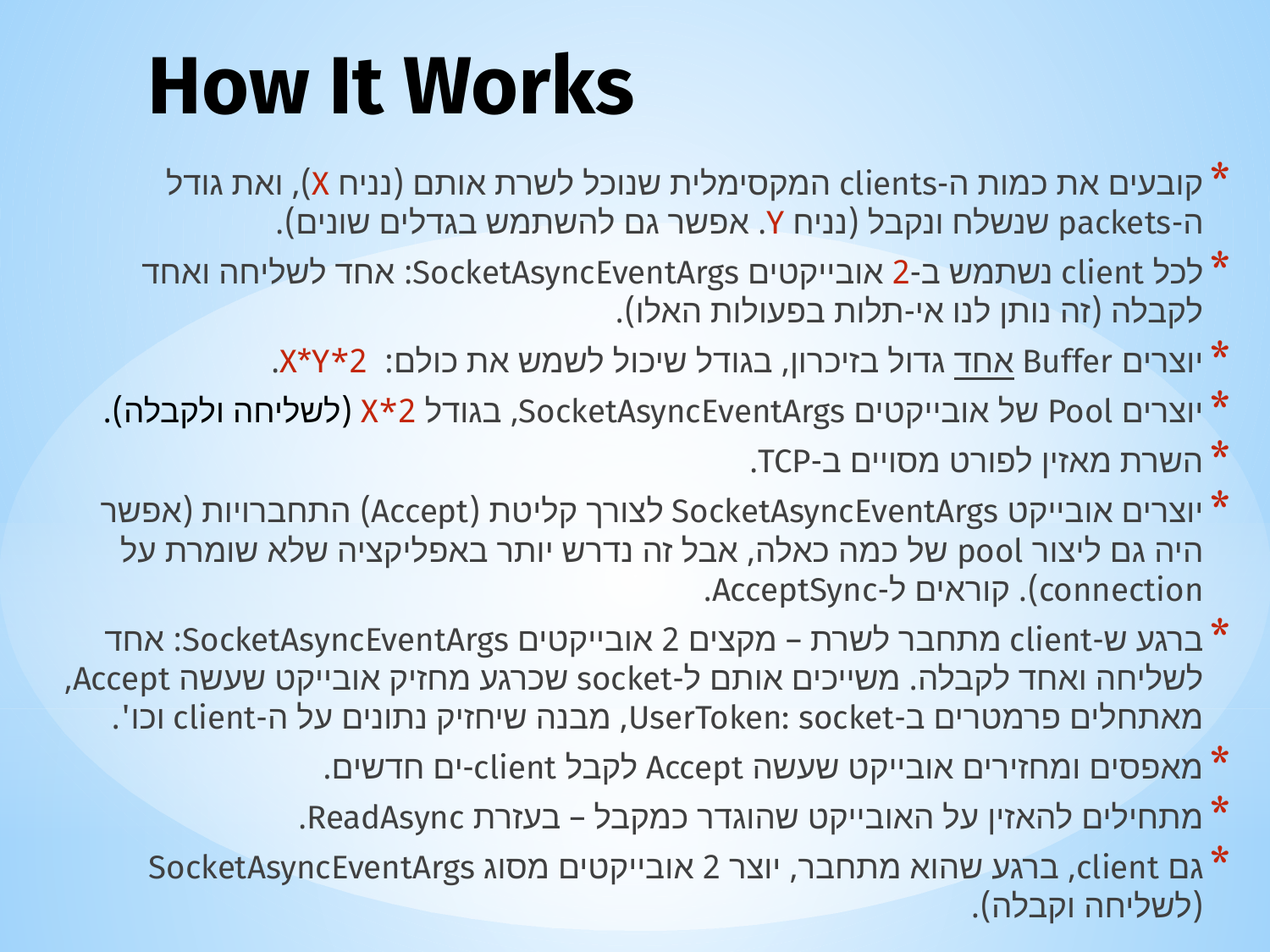

# How It Works
קובעים את כמות ה-clients המקסימלית שנוכל לשרת אותם (נניח X), ואת גודל ה-packets שנשלח ונקבל (נניח Y. אפשר גם להשתמש בגדלים שונים).
לכל client נשתמש ב-2 אובייקטים SocketAsyncEventArgs: אחד לשליחה ואחד לקבלה (זה נותן לנו אי-תלות בפעולות האלו).
יוצרים Buffer אחד גדול בזיכרון, בגודל שיכול לשמש את כולם:  2*X*Y.
יוצרים Pool של אובייקטים SocketAsyncEventArgs, בגודל 2*X (לשליחה ולקבלה).
השרת מאזין לפורט מסויים ב-TCP.
יוצרים אובייקט SocketAsyncEventArgs לצורך קליטת (Accept) התחברויות (אפשר היה גם ליצור pool של כמה כאלה, אבל זה נדרש יותר באפליקציה שלא שומרת על connection). קוראים ל-AcceptSync.
ברגע ש-client מתחבר לשרת – מקצים 2 אובייקטים SocketAsyncEventArgs: אחד לשליחה ואחד לקבלה. משייכים אותם ל-socket שכרגע מחזיק אובייקט שעשה Accept, מאתחלים פרמטרים ב-UserToken: socket, מבנה שיחזיק נתונים על ה-client וכו'.
מאפסים ומחזירים אובייקט שעשה Accept לקבל client-ים חדשים.
מתחילים להאזין על האובייקט שהוגדר כמקבל – בעזרת ReadAsync.
גם client, ברגע שהוא מתחבר, יוצר 2 אובייקטים מסוג SocketAsyncEventArgs (לשליחה וקבלה).